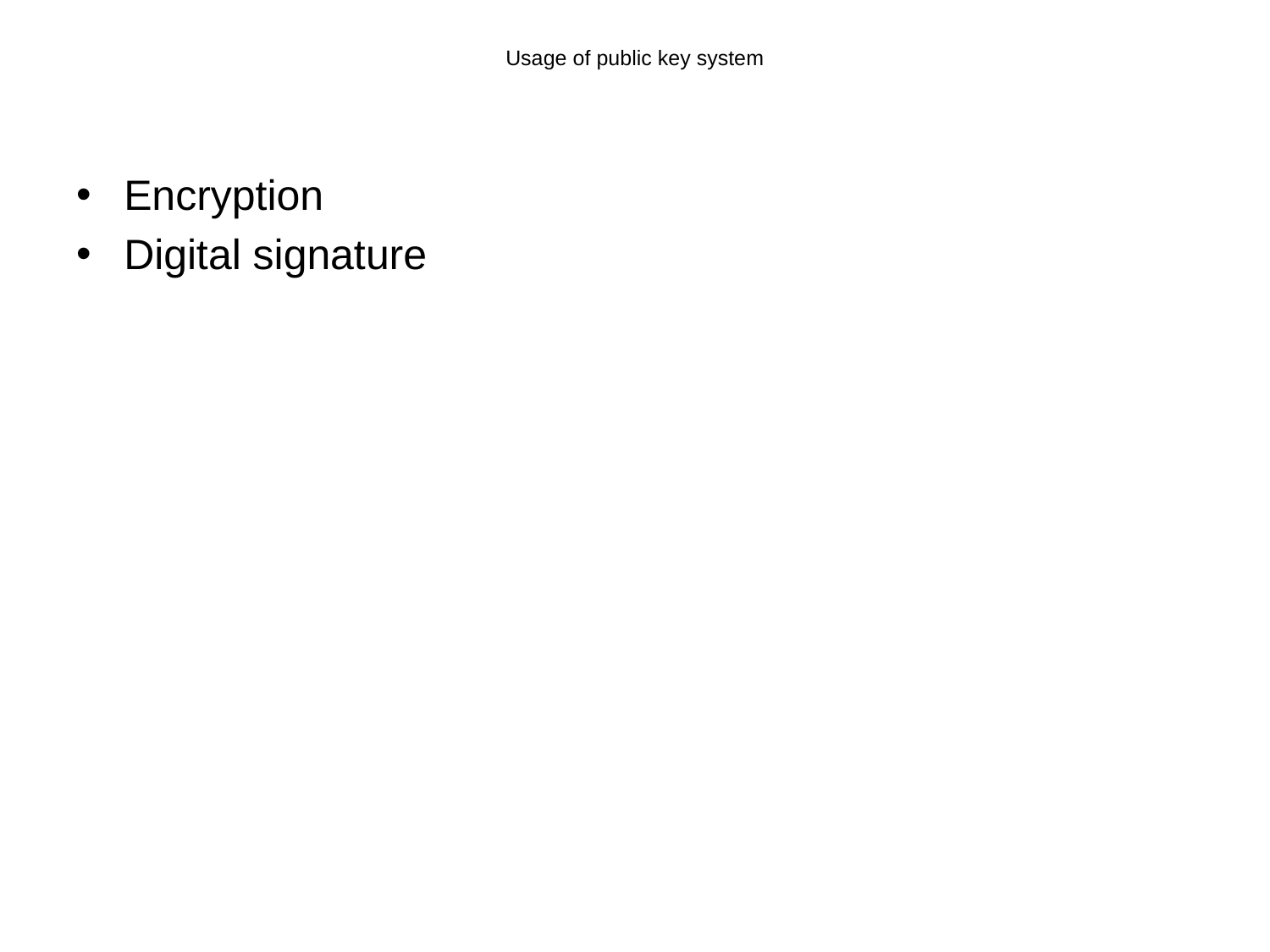

# Usage of public key system
Encryption
Digital signature